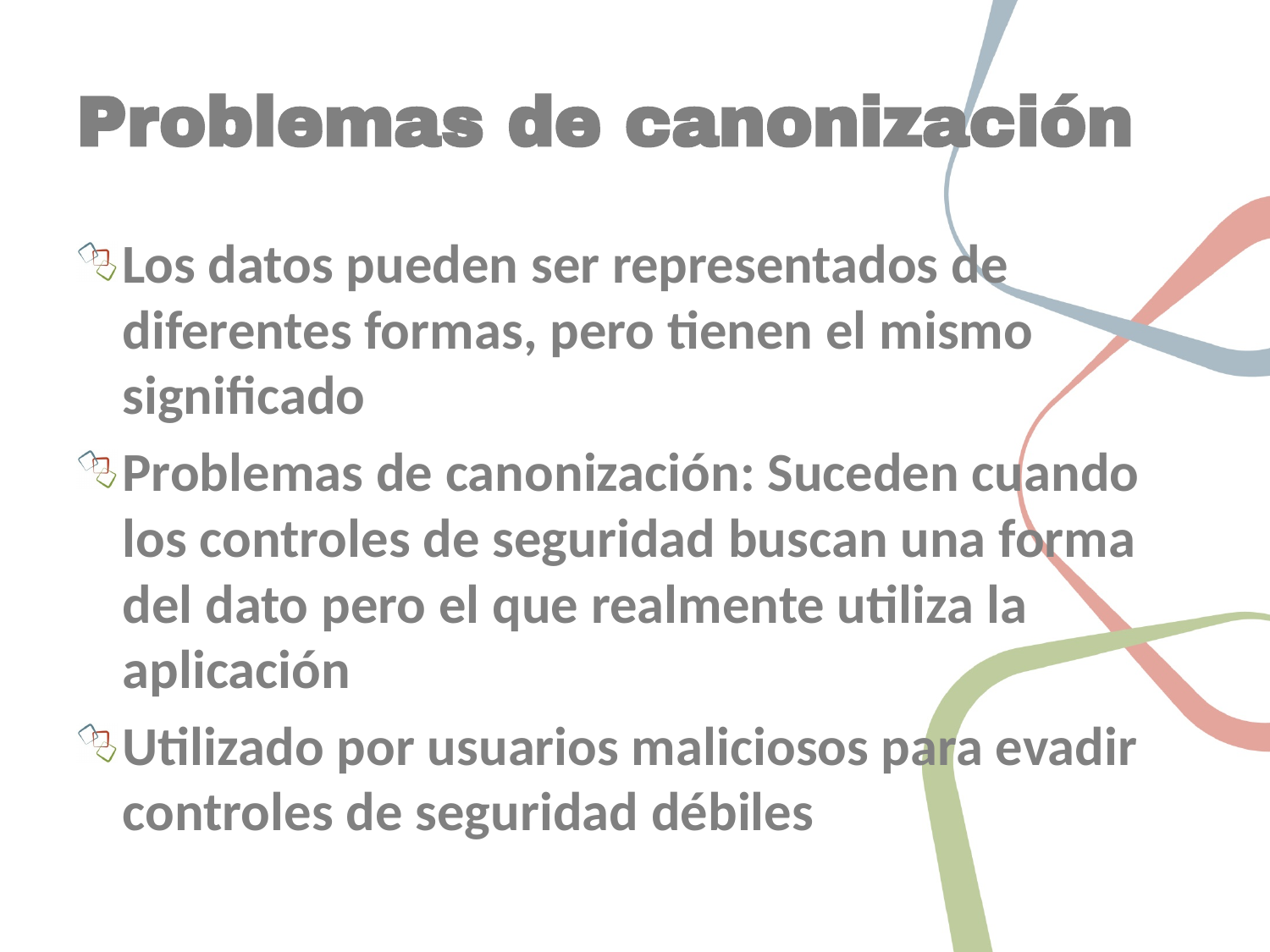

# Problemas de canonización
Los datos pueden ser representados de diferentes formas, pero tienen el mismo significado
Problemas de canonización: Suceden cuando los controles de seguridad buscan una forma del dato pero el que realmente utiliza la aplicación
Utilizado por usuarios maliciosos para evadir controles de seguridad débiles